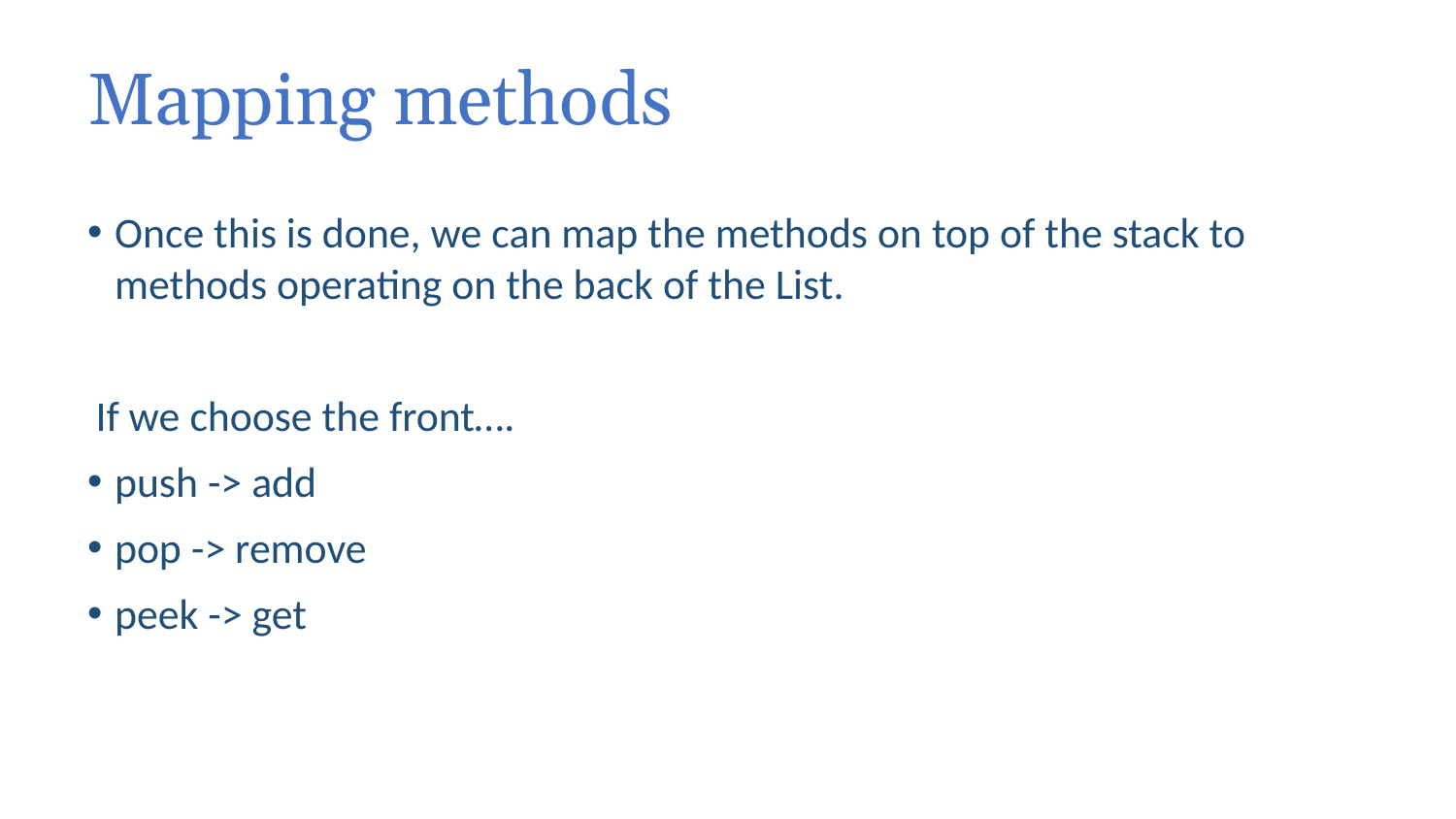

# Mapping methods
Once this is done, we can map the methods on top of the stack to methods operating on the back of the List.

If we choose the front….
push -> add
pop -> remove
peek -> get